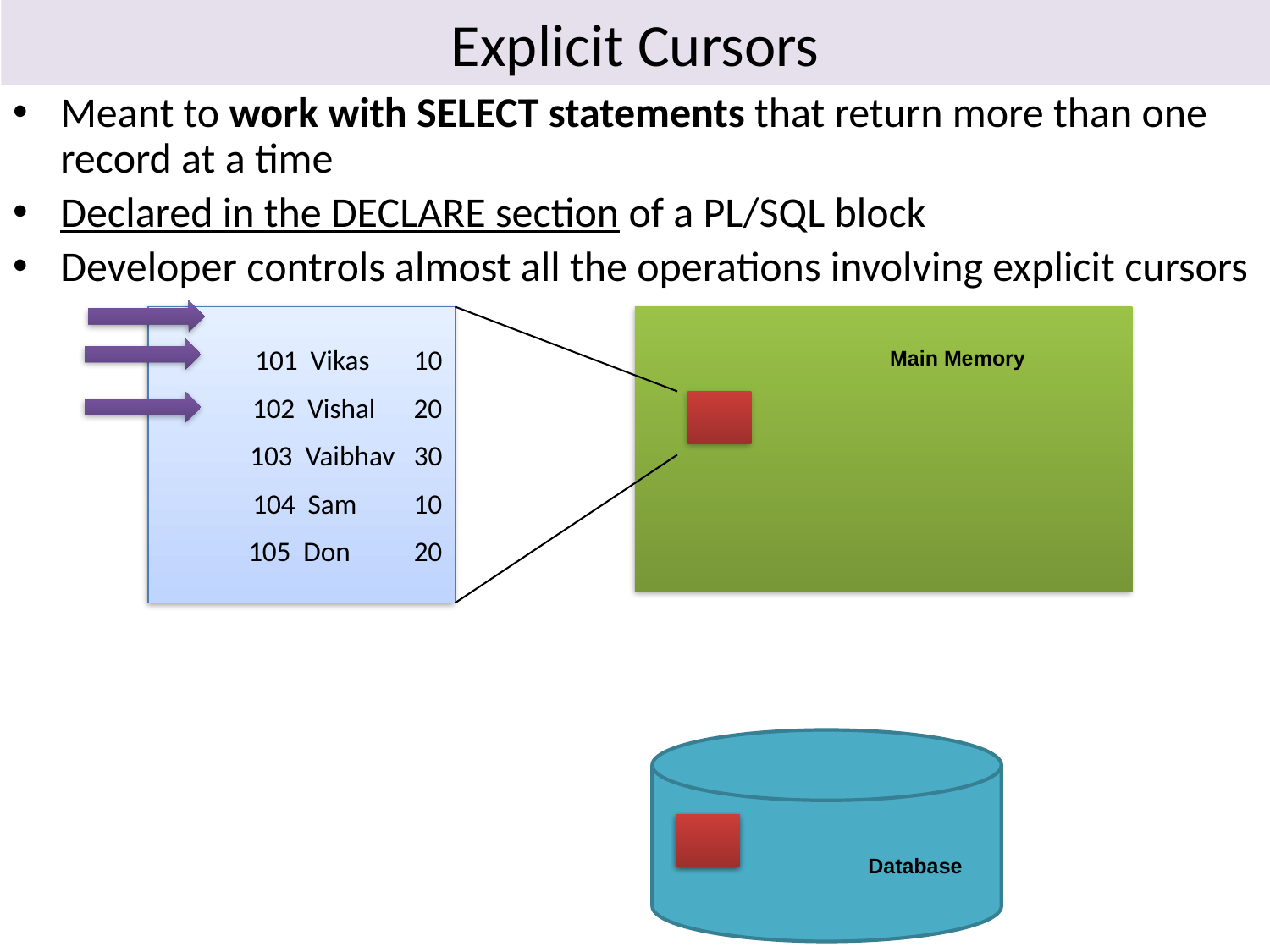

# Explicit Cursors
Meant to work with SELECT statements that return more than one record at a time
Declared in the DECLARE section of a PL/SQL block
Developer controls almost all the operations involving explicit cursors

101  Vikas       10
102  Vishal      20
103  Vaibhav   30
104  Sam         10
105  Don          20

Main Memory

Database